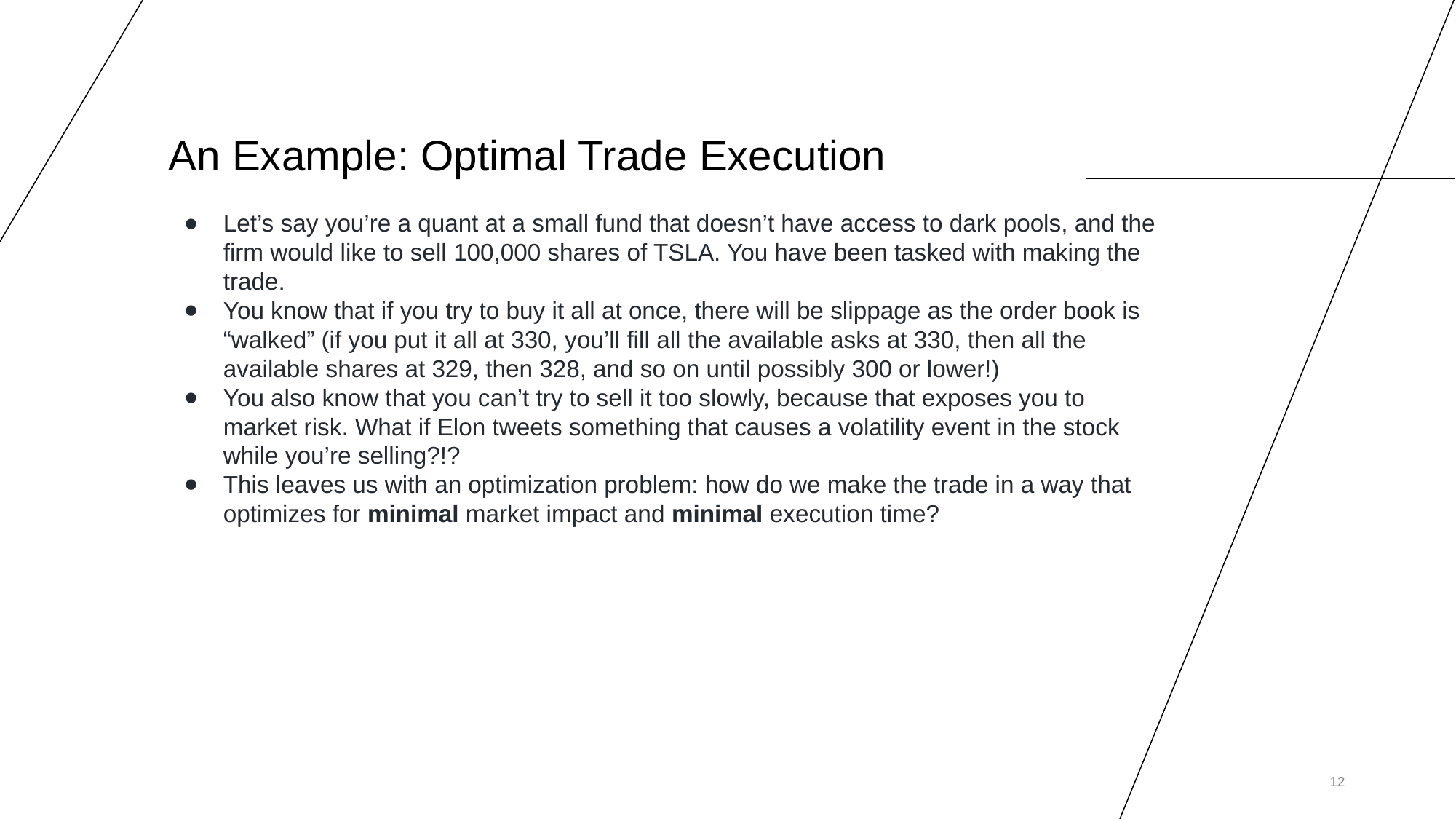

# An Example: Optimal Trade Execution
Let’s say you’re a quant at a small fund that doesn’t have access to dark pools, and the firm would like to sell 100,000 shares of TSLA. You have been tasked with making the trade.
You know that if you try to buy it all at once, there will be slippage as the order book is “walked” (if you put it all at 330, you’ll fill all the available asks at 330, then all the available shares at 329, then 328, and so on until possibly 300 or lower!)
You also know that you can’t try to sell it too slowly, because that exposes you to market risk. What if Elon tweets something that causes a volatility event in the stock while you’re selling?!?
This leaves us with an optimization problem: how do we make the trade in a way that optimizes for minimal market impact and minimal execution time?
12